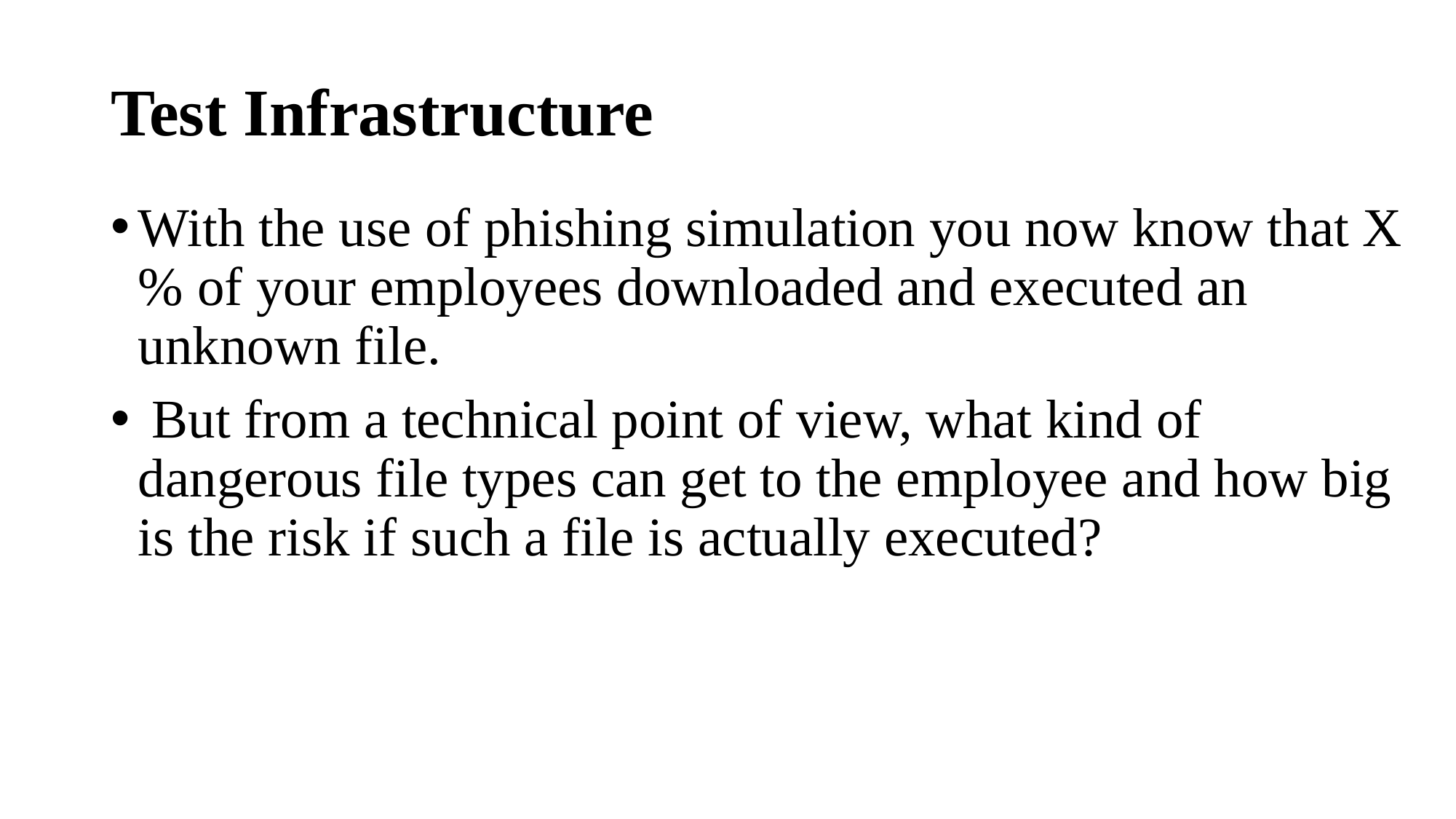

# Test Infrastructure
With the use of phishing simulation you now know that X% of your employees downloaded and executed an unknown file.
 But from a technical point of view, what kind of dangerous file types can get to the employee and how big is the risk if such a file is actually executed?